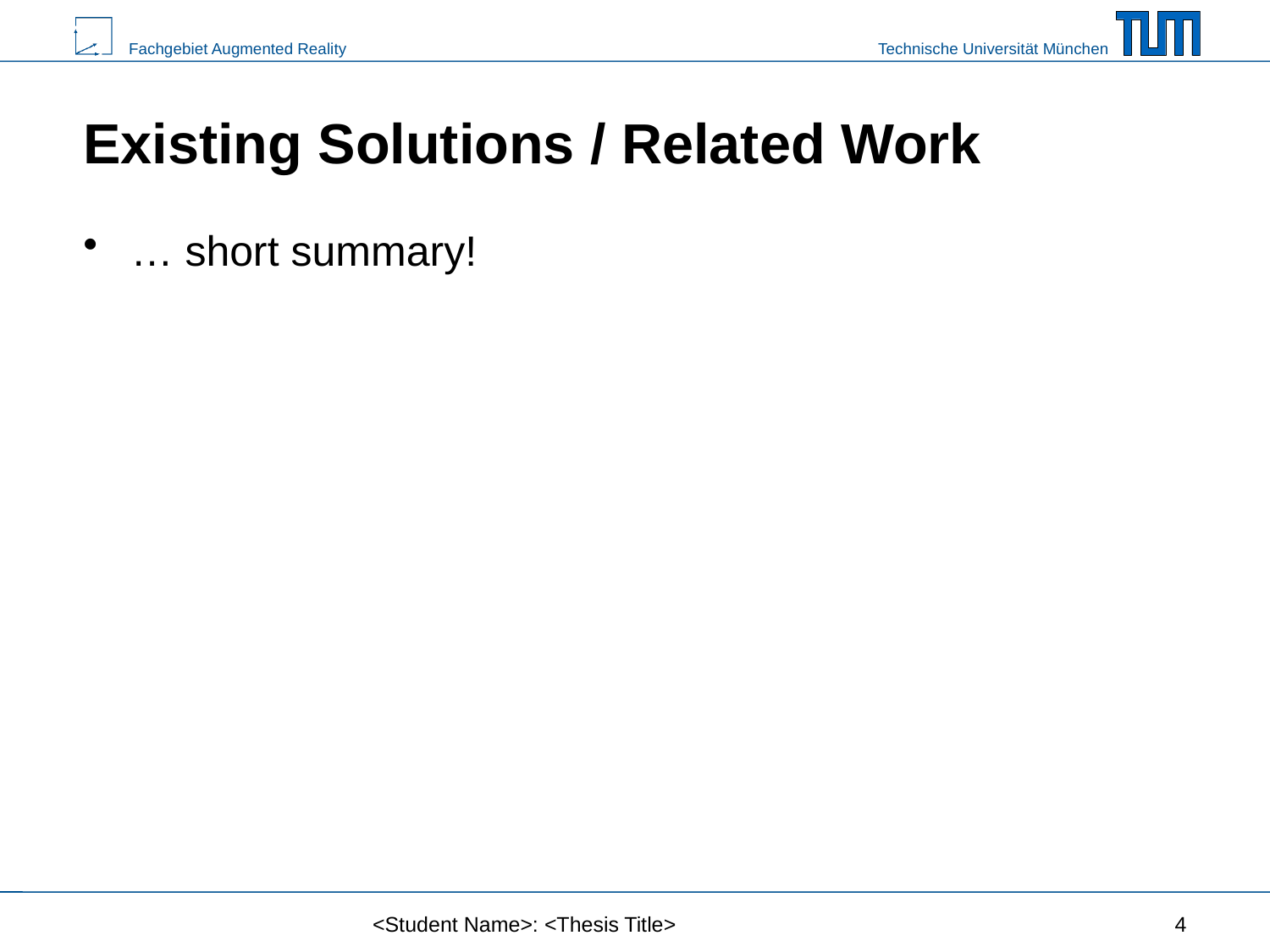

# Existing Solutions / Related Work
… short summary!
<Student Name>: <Thesis Title>
4